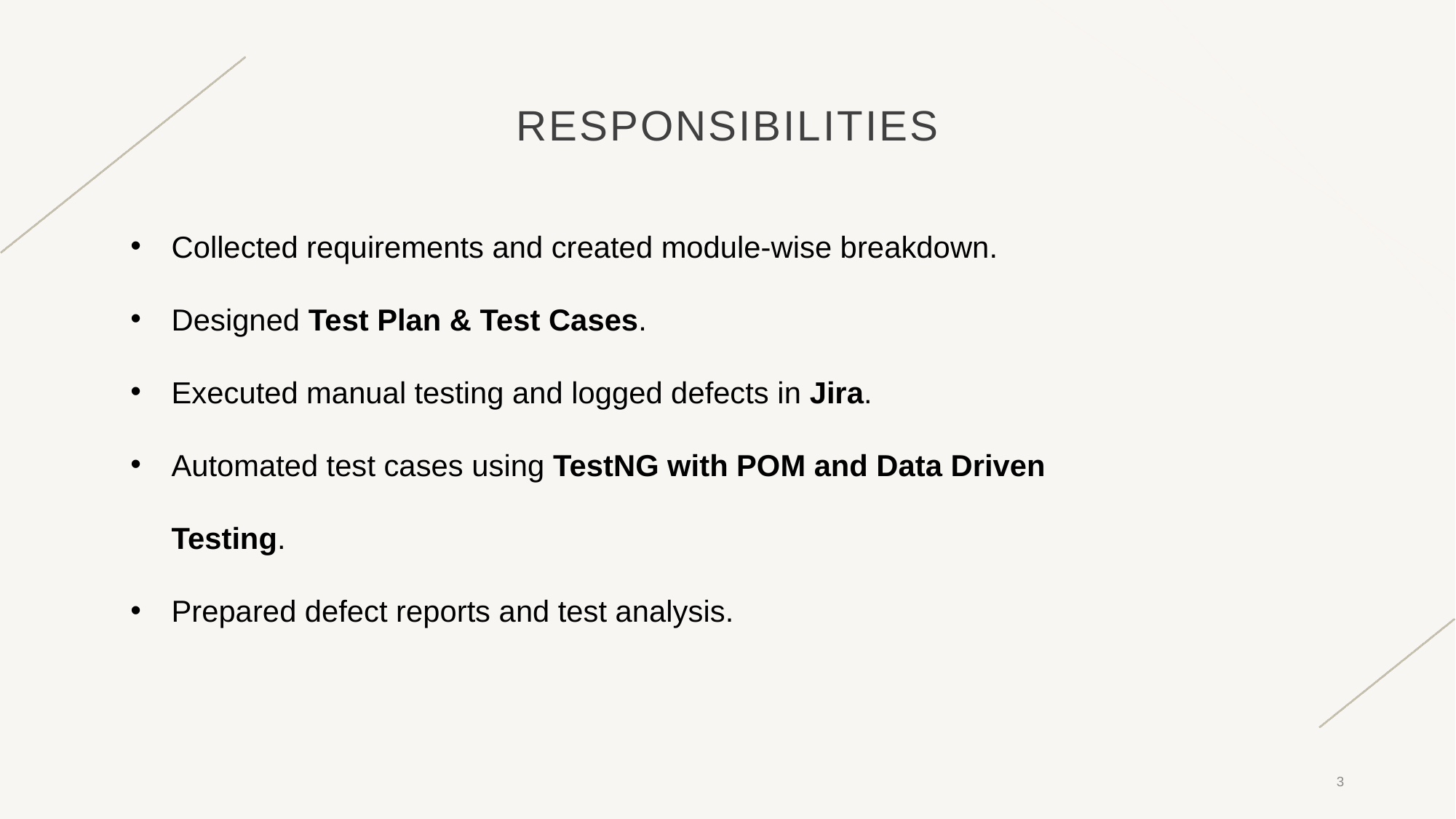

# Responsibilities
Collected requirements and created module-wise breakdown.
Designed Test Plan & Test Cases.
Executed manual testing and logged defects in Jira.
Automated test cases using TestNG with POM and Data Driven Testing.
Prepared defect reports and test analysis.
3